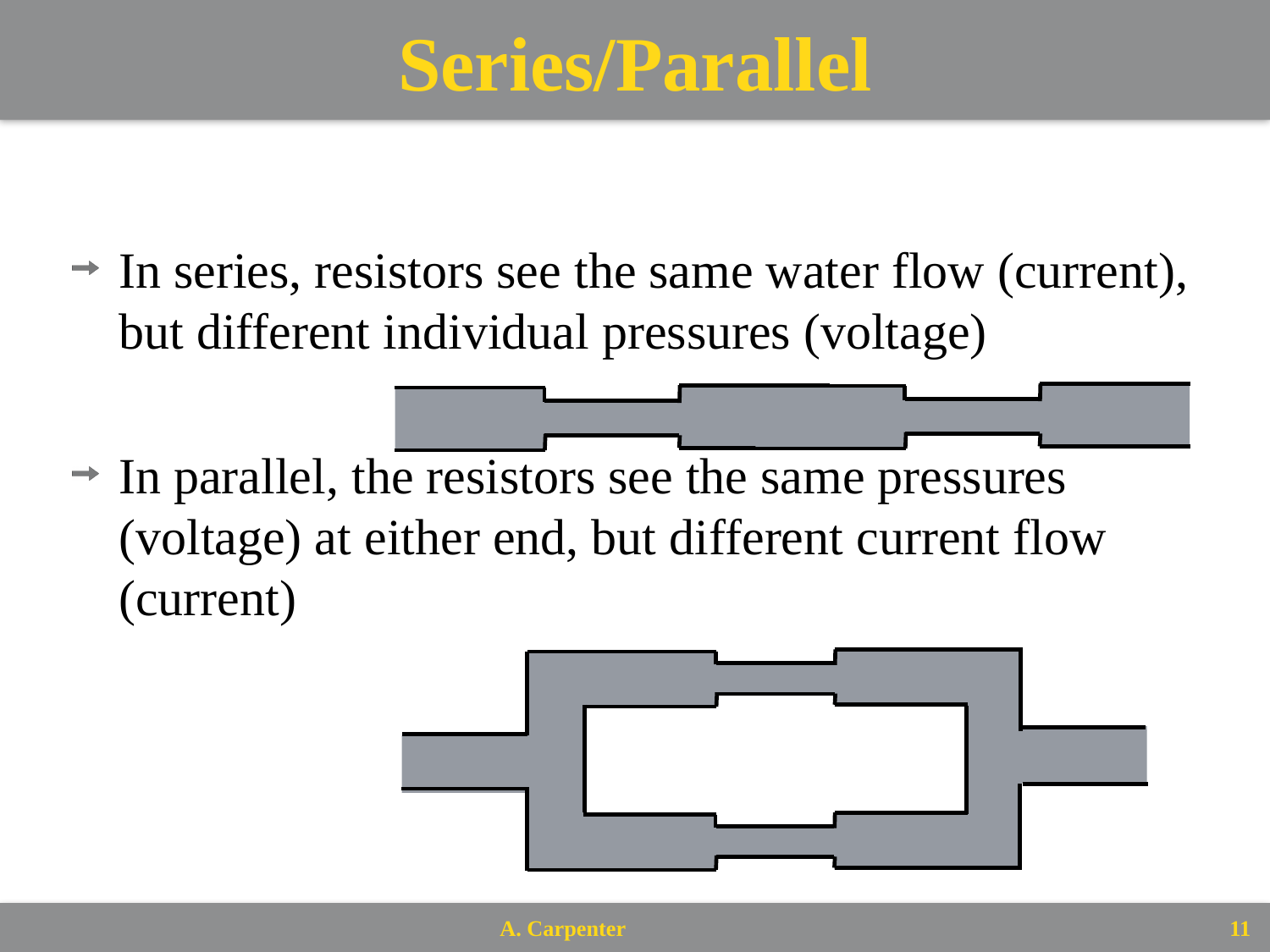

# Series/Parallel
In series, resistors see the same water flow (current), but different individual pressures (voltage)

In parallel, the resistors see the same pressures (voltage) at either end, but different current flow (current)

11